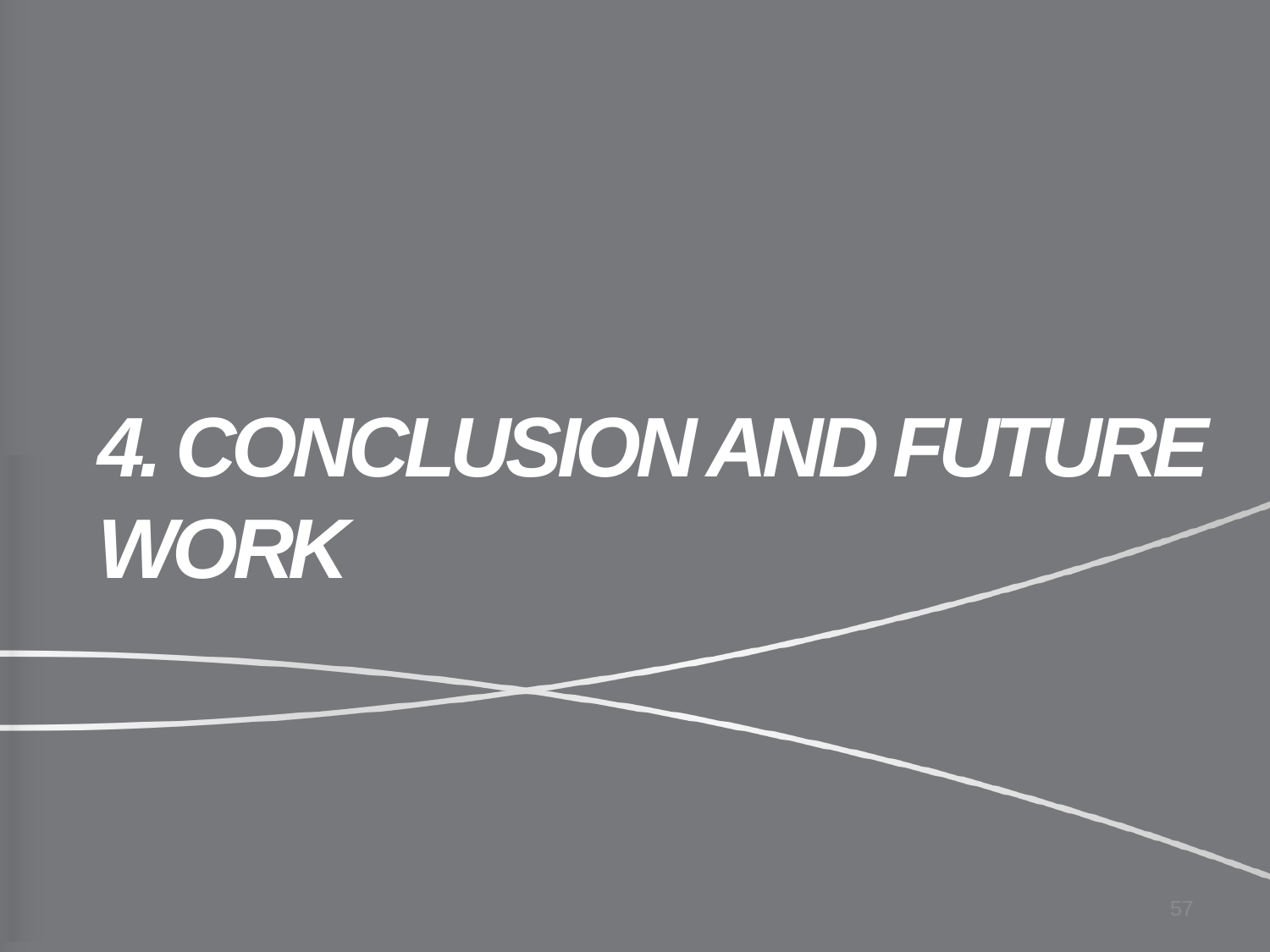

# 4. Conclusion and Future Work
57